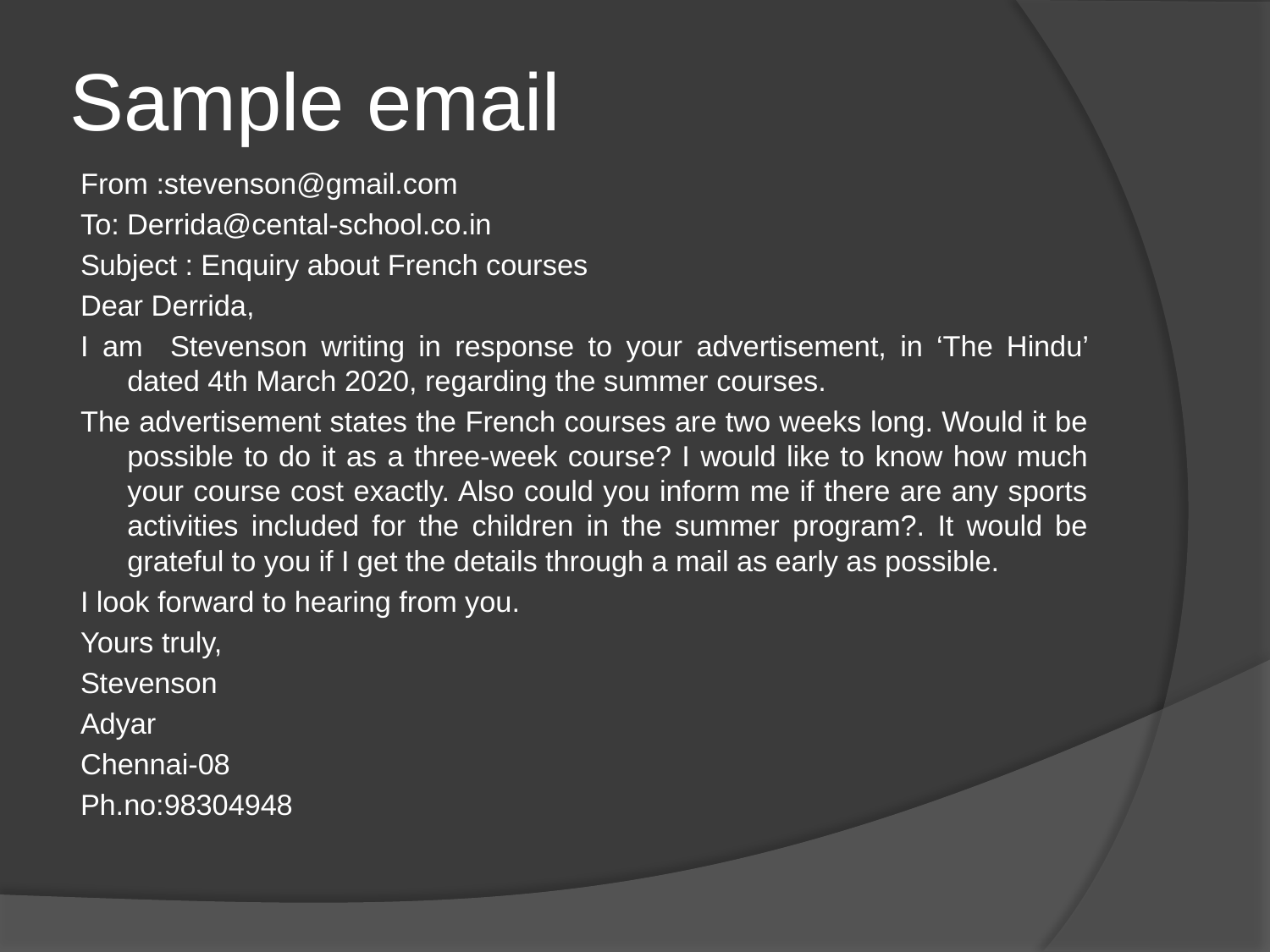

# Sample email
From :stevenson@gmail.com
To: Derrida@cental-school.co.in
Subject : Enquiry about French courses
Dear Derrida,
I am  Stevenson writing in response to your advertisement, in ‘The Hindu’ dated 4th March 2020, regarding the summer courses.
The advertisement states the French courses are two weeks long. Would it be possible to do it as a three-week course? I would like to know how much your course cost exactly. Also could you inform me if there are any sports activities included for the children in the summer program?. It would be grateful to you if I get the details through a mail as early as possible.
I look forward to hearing from you.
Yours truly,
Stevenson
Adyar
Chennai-08
Ph.no:98304948